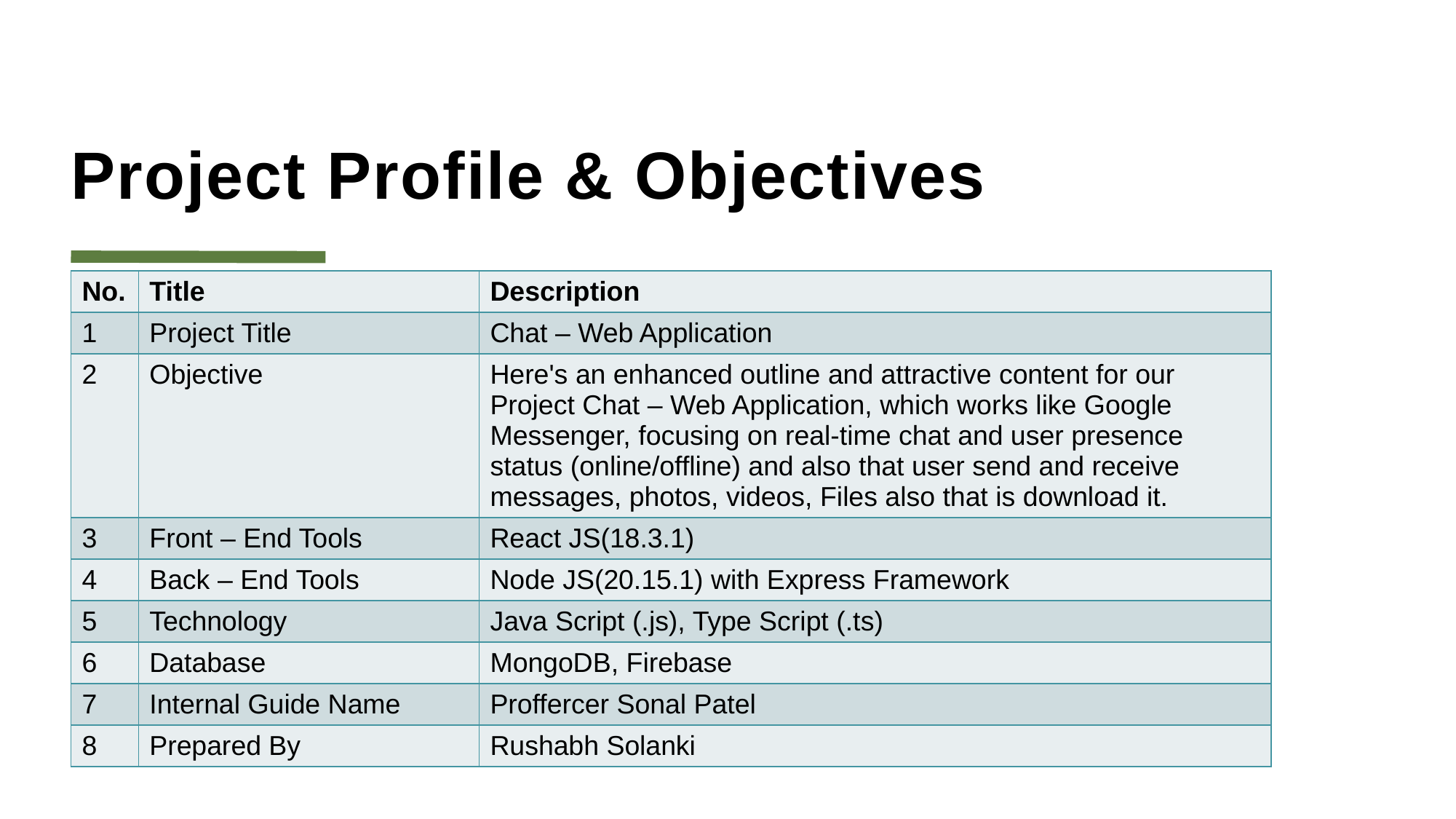

# Project Profile & Objectives
| No. | Title | Description |
| --- | --- | --- |
| 1 | Project Title | Chat – Web Application |
| 2 | Objective | Here's an enhanced outline and attractive content for our Project Chat – Web Application, which works like Google Messenger, focusing on real-time chat and user presence status (online/offline) and also that user send and receive messages, photos, videos, Files also that is download it. |
| 3 | Front – End Tools | React JS(18.3.1) |
| 4 | Back – End Tools | Node JS(20.15.1) with Express Framework |
| 5 | Technology | Java Script (.js), Type Script (.ts) |
| 6 | Database | MongoDB, Firebase |
| 7 | Internal Guide Name | Proffercer Sonal Patel |
| 8 | Prepared By | Rushabh Solanki |